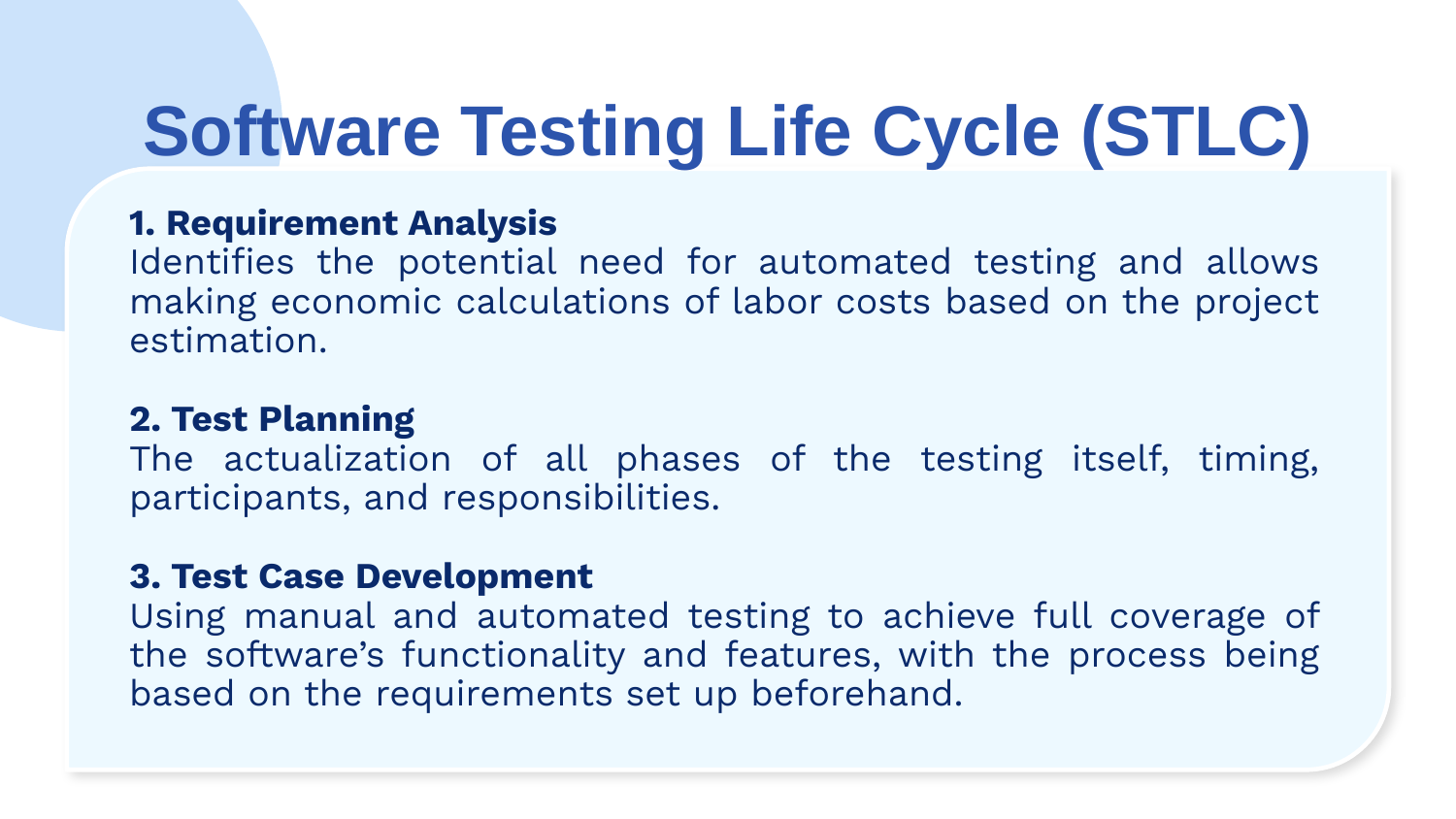

# Software Testing Life Cycle (STLC)

1. Requirement Analysis
Identifies the potential need for automated testing and allows making economic calculations of labor costs based on the project estimation.

2. Test Planning
The actualization of all phases of the testing itself, timing, participants, and responsibilities.

3. Test Case Development
Using manual and automated testing to achieve full coverage of the software’s functionality and features, with the process being based on the requirements set up beforehand.